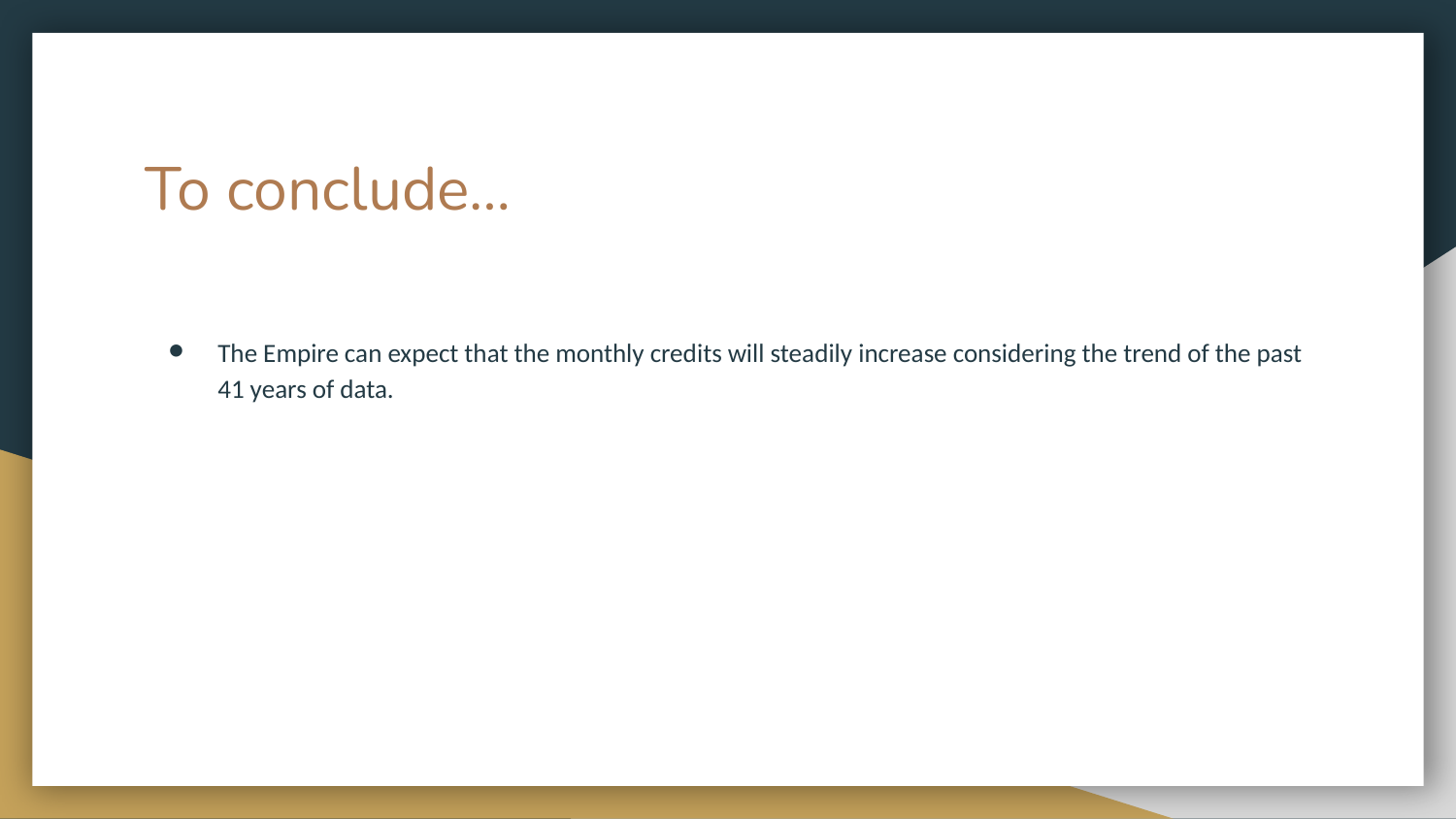

# To conclude…
The Empire can expect that the monthly credits will steadily increase considering the trend of the past 41 years of data.